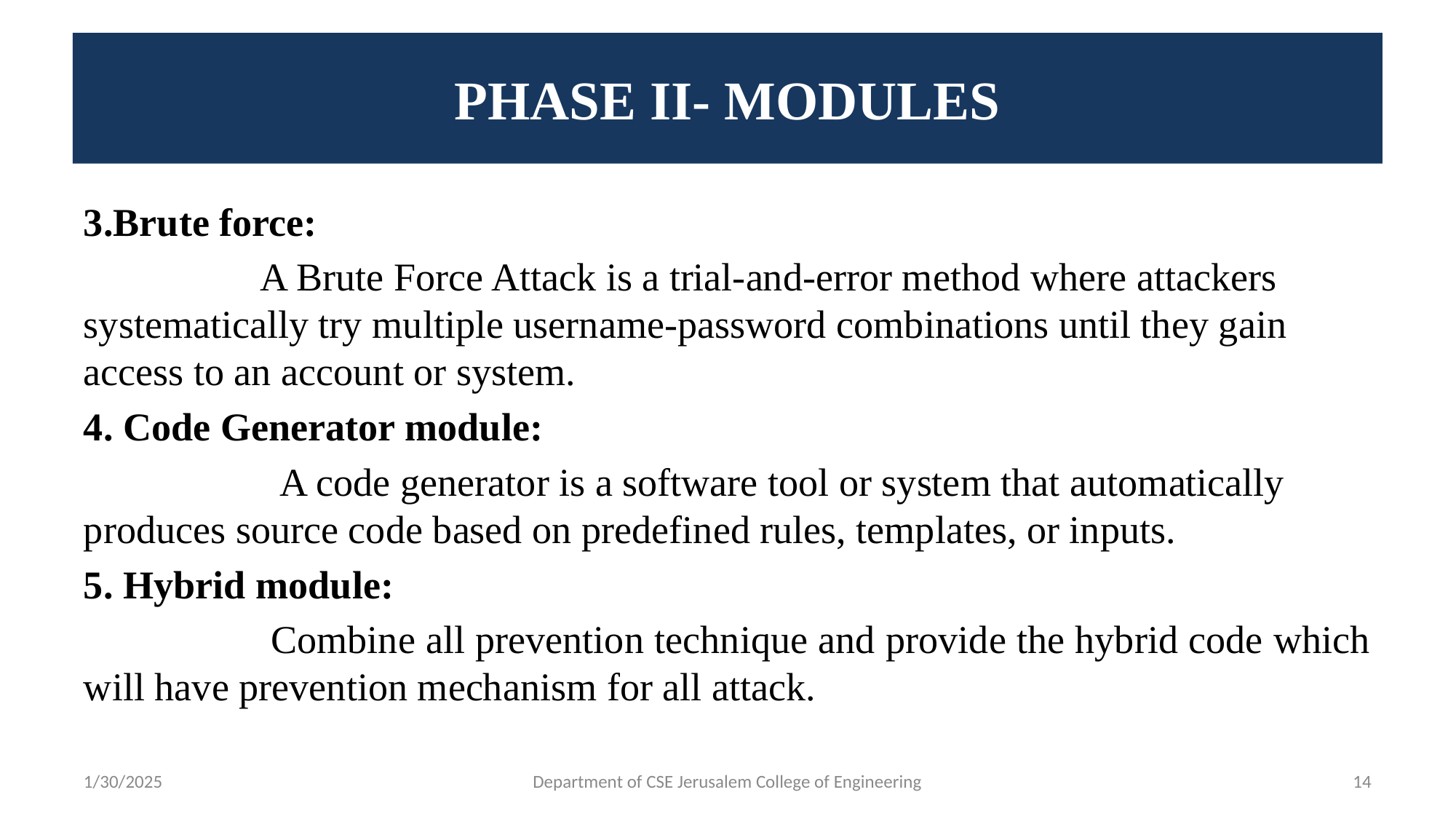

# PHASE II- MODULES
3.Brute force:
                  A Brute Force Attack is a trial-and-error method where attackers systematically try multiple username-password combinations until they gain access to an account or system.
4. Code Generator module:
                    A code generator is a software tool or system that automatically produces source code based on predefined rules, templates, or inputs.
5. Hybrid module:
                  Combine all prevention technique and provide the hybrid code which will have prevention mechanism for all attack.
1/30/2025
Department of CSE Jerusalem College of Engineering
14